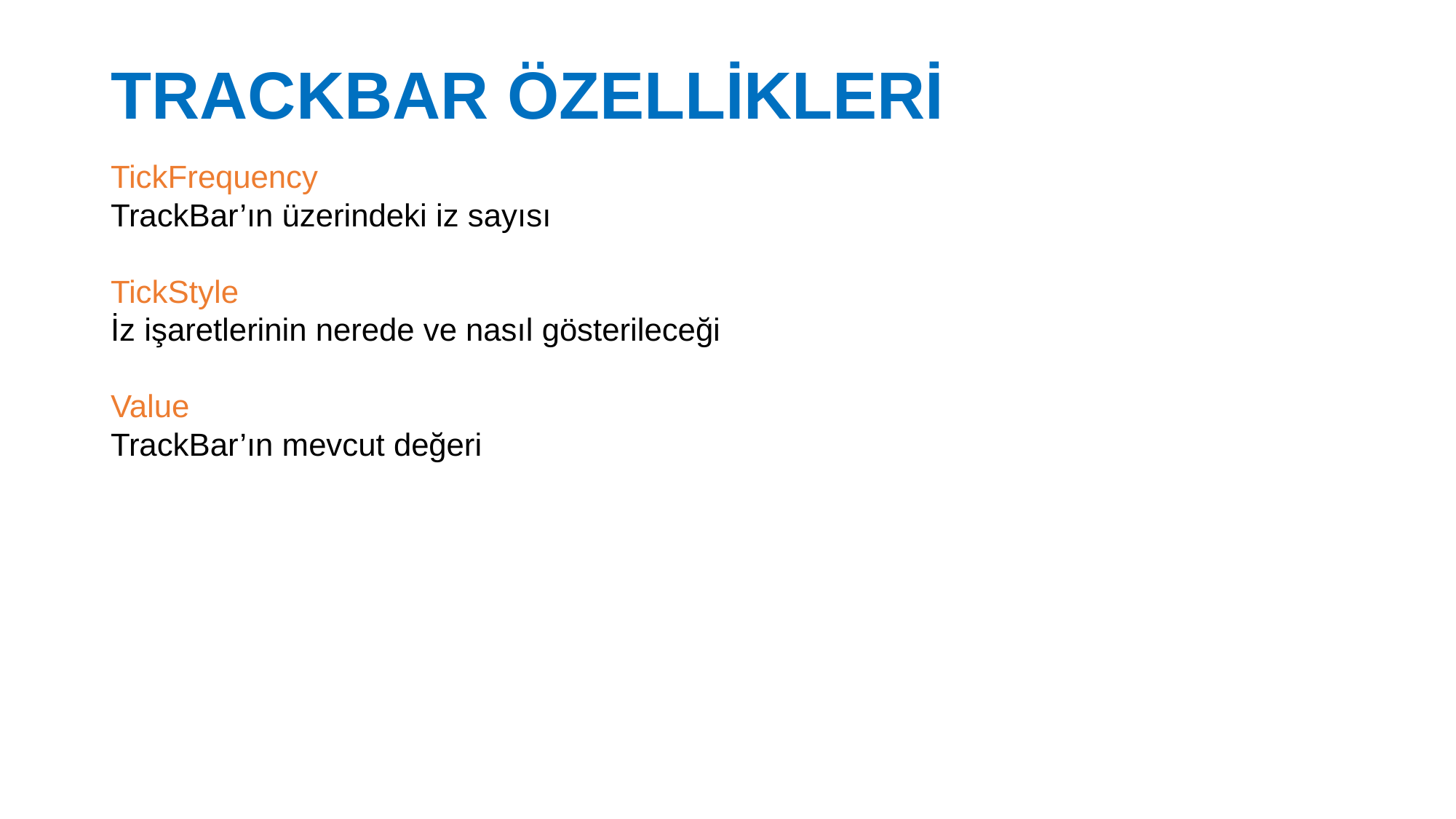

# TRACKBAR ÖZELLİKLERİ
TickFrequency
TrackBar’ın üzerindeki iz sayısı

TickStyle
İz işaretlerinin nerede ve nasıl gösterileceği

Value
TrackBar’ın mevcut değeri
27.02.2017
33